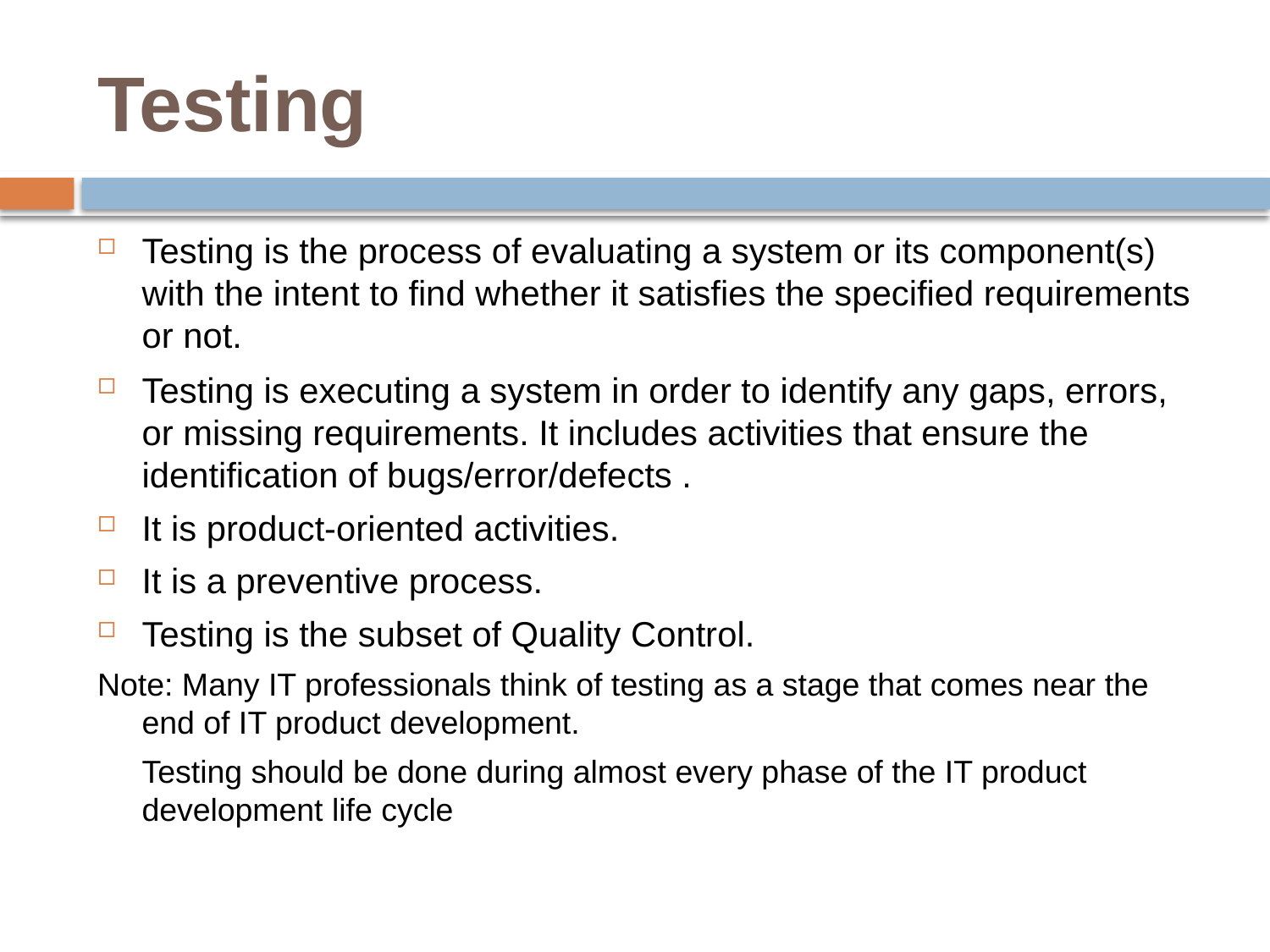

# Testing
Testing is the process of evaluating a system or its component(s) with the intent to find whether it satisfies the specified requirements or not.
Testing is executing a system in order to identify any gaps, errors, or missing requirements. It includes activities that ensure the identification of bugs/error/defects .
It is product-oriented activities.
It is a preventive process.
Testing is the subset of Quality Control.
Note: Many IT professionals think of testing as a stage that comes near the end of IT product development.
	Testing should be done during almost every phase of the IT product development life cycle